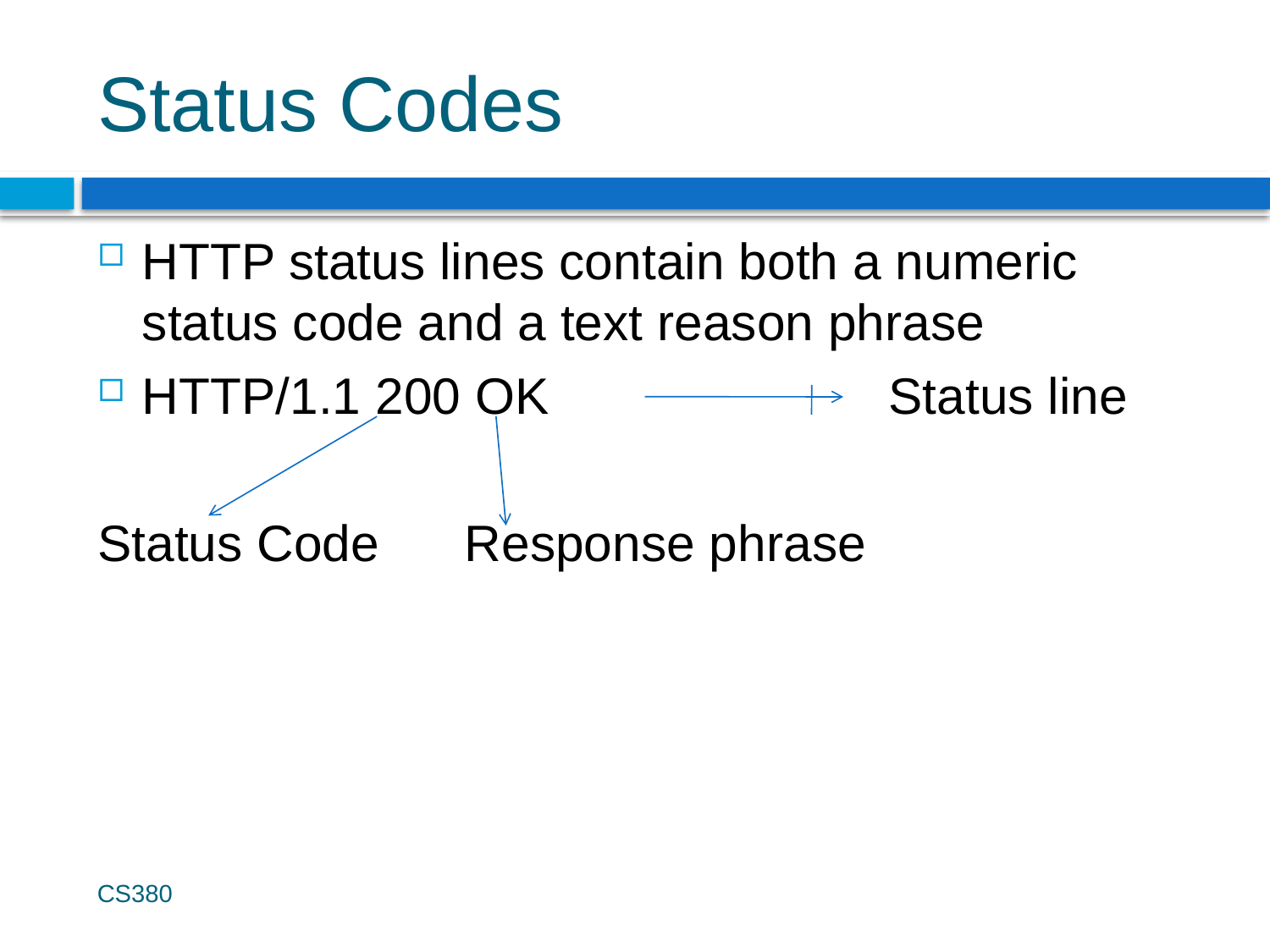

# Status Codes
36
HTTP status lines contain both a numeric status code and a text reason phrase
HTTP/1.1 200 OK                        Status line

Status Code      Response phrase

CS380